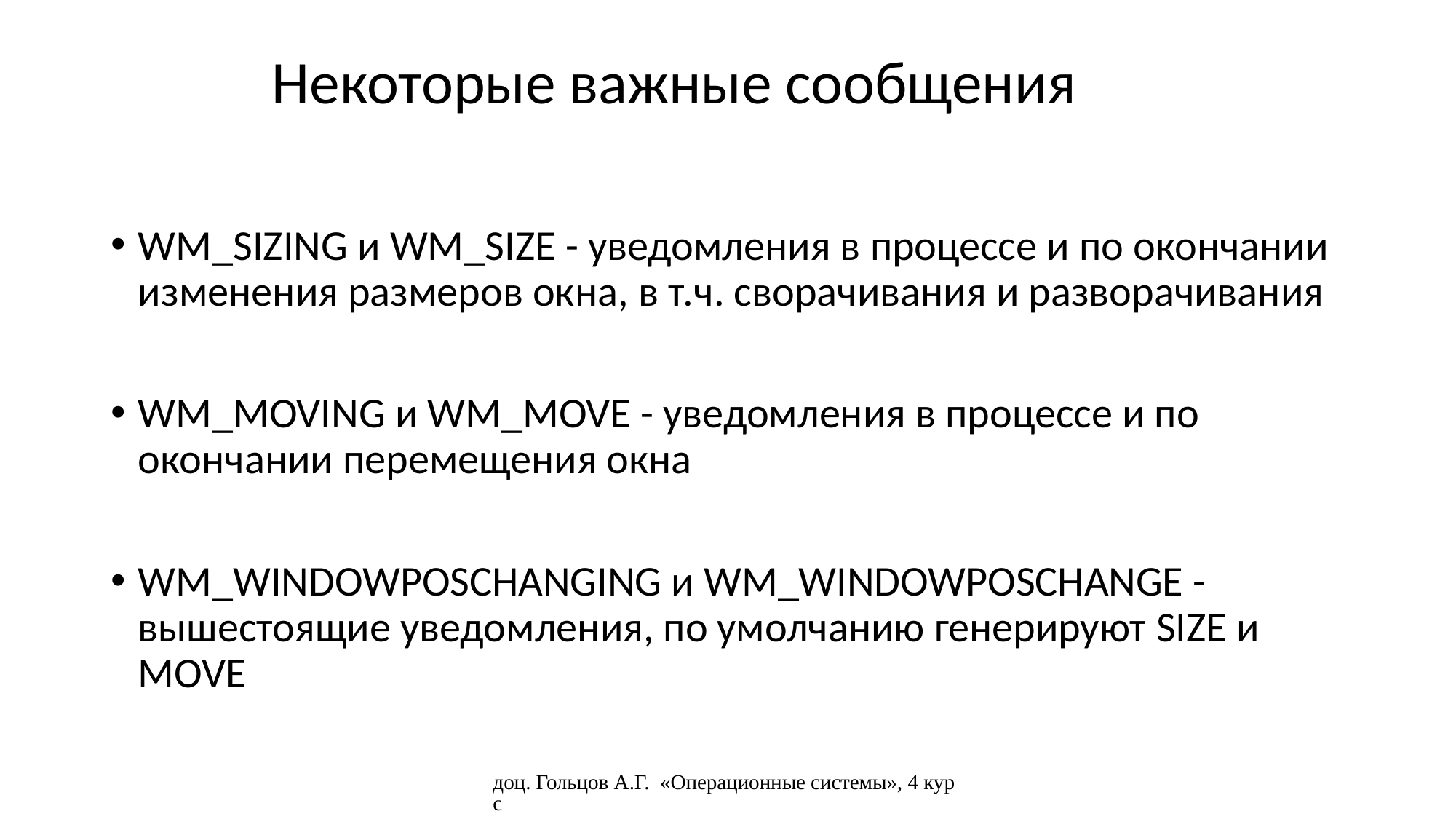

# Некоторые важные сообщения
WM_SIZING и WM_SIZE - уведомления в процессе и по окончании изменения размеров окна, в т.ч. сворачивания и разворачивания

WM_MOVING и WM_MOVE - уведомления в процессе и по окончании перемещения окна

WM_WINDOWPOSCHANGING и WM_WINDOWPOSCHANGE - вышестоящие уведомления, по умолчанию генерируют SIZE и MOVE
доц. Гольцов А.Г.  «Операционные системы», 4 курс